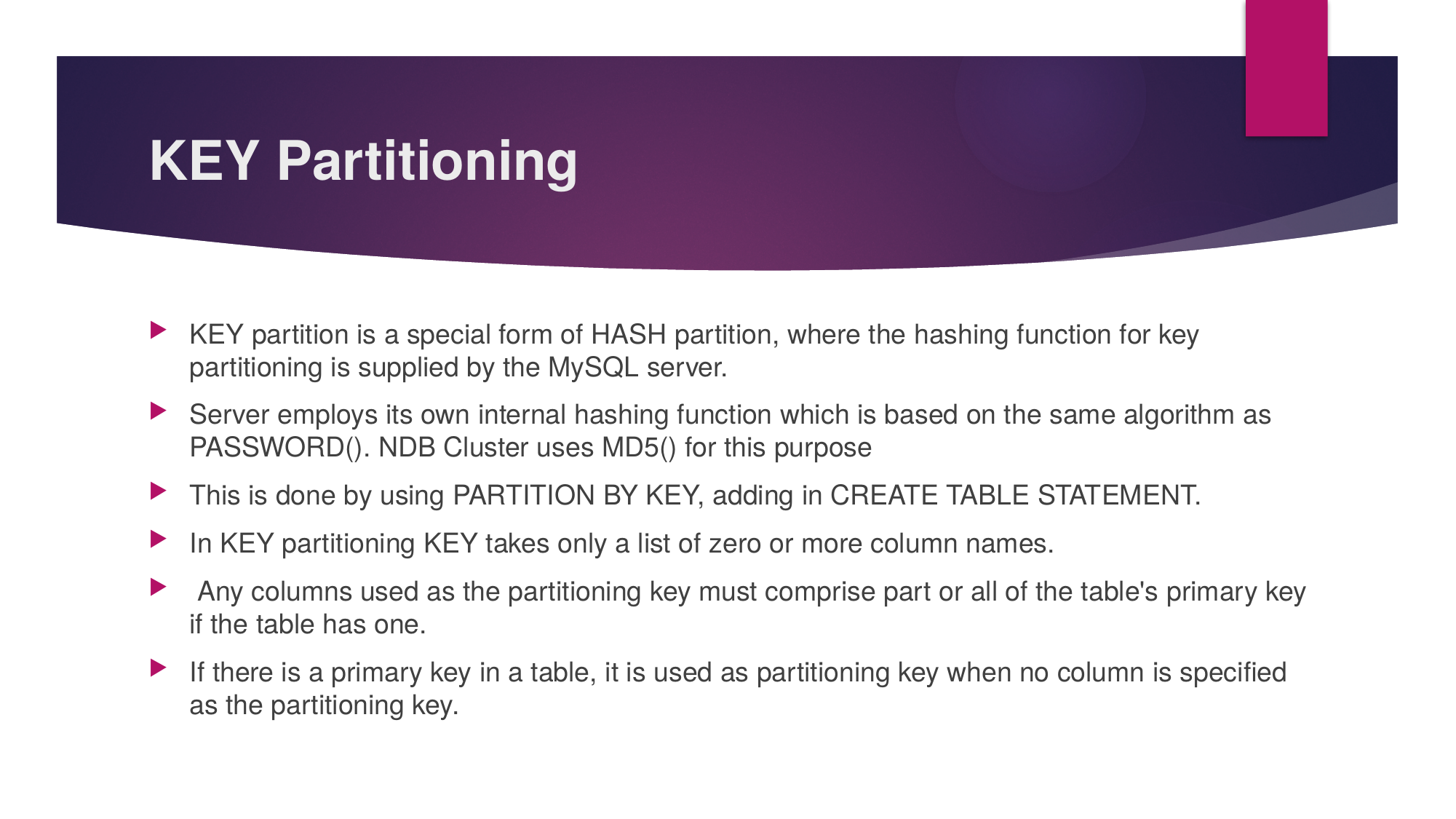

# KEY Partitioning
KEY partition is a special form of HASH partition, where the hashing function for key partitioning is supplied by the MySQL server.
Server employs its own internal hashing function which is based on the same algorithm as PASSWORD(). NDB Cluster uses MD5() for this purpose
This is done by using PARTITION BY KEY, adding in CREATE TABLE STATEMENT.
In KEY partitioning KEY takes only a list of zero or more column names.
 Any columns used as the partitioning key must comprise part or all of the table's primary key if the table has one.
If there is a primary key in a table, it is used as partitioning key when no column is specified as the partitioning key.